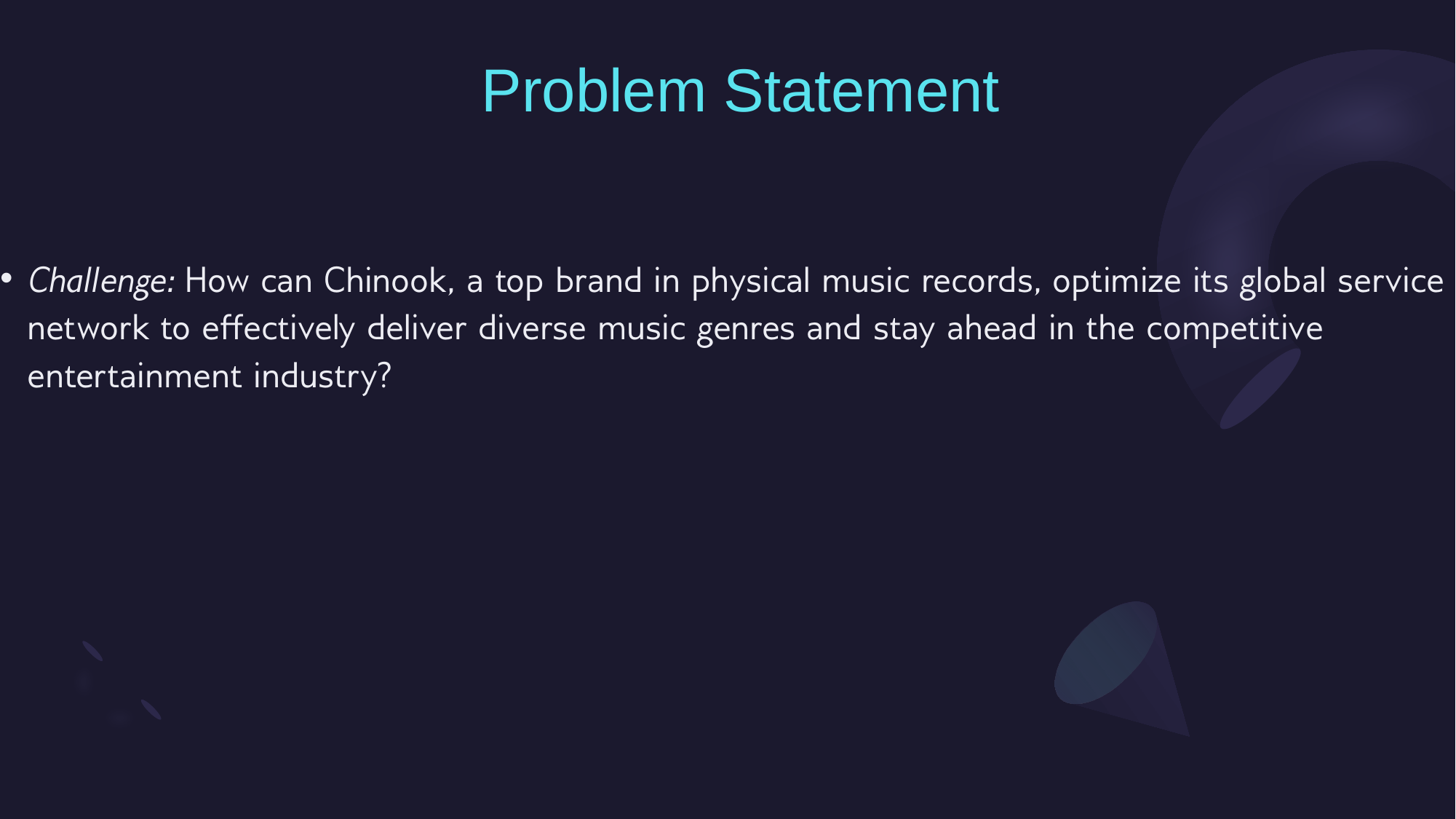

# Problem Statement
Challenge: How can Chinook, a top brand in physical music records, optimize its global service network to effectively deliver diverse music genres and stay ahead in the competitive entertainment industry?